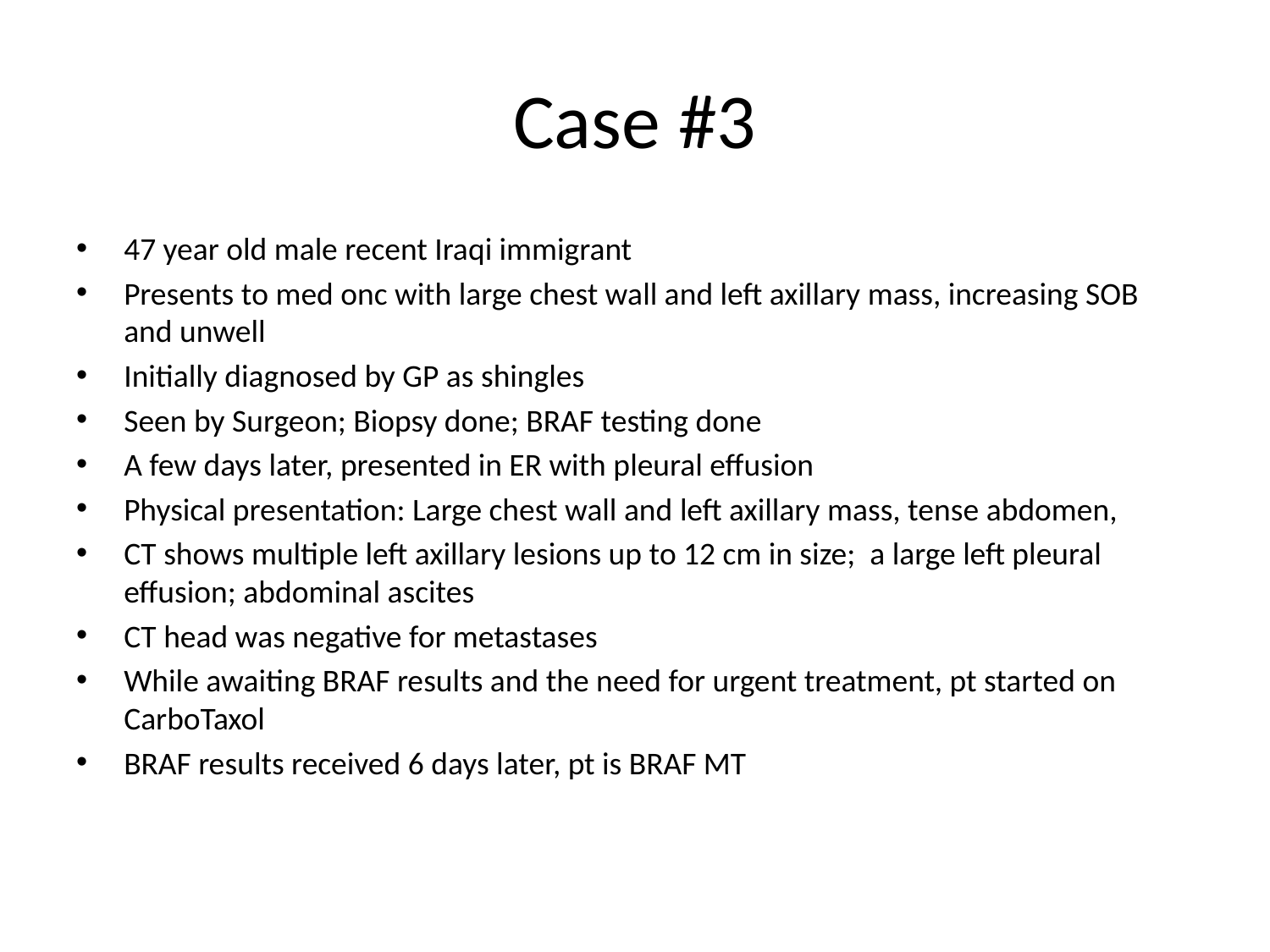

# Case #3
47 year old male recent Iraqi immigrant
Presents to med onc with large chest wall and left axillary mass, increasing SOB and unwell
Initially diagnosed by GP as shingles
Seen by Surgeon; Biopsy done; BRAF testing done
A few days later, presented in ER with pleural effusion
Physical presentation: Large chest wall and left axillary mass, tense abdomen,
CT shows multiple left axillary lesions up to 12 cm in size;  a large left pleural effusion; abdominal ascites
CT head was negative for metastases
While awaiting BRAF results and the need for urgent treatment, pt started on CarboTaxol
BRAF results received 6 days later, pt is BRAF MT